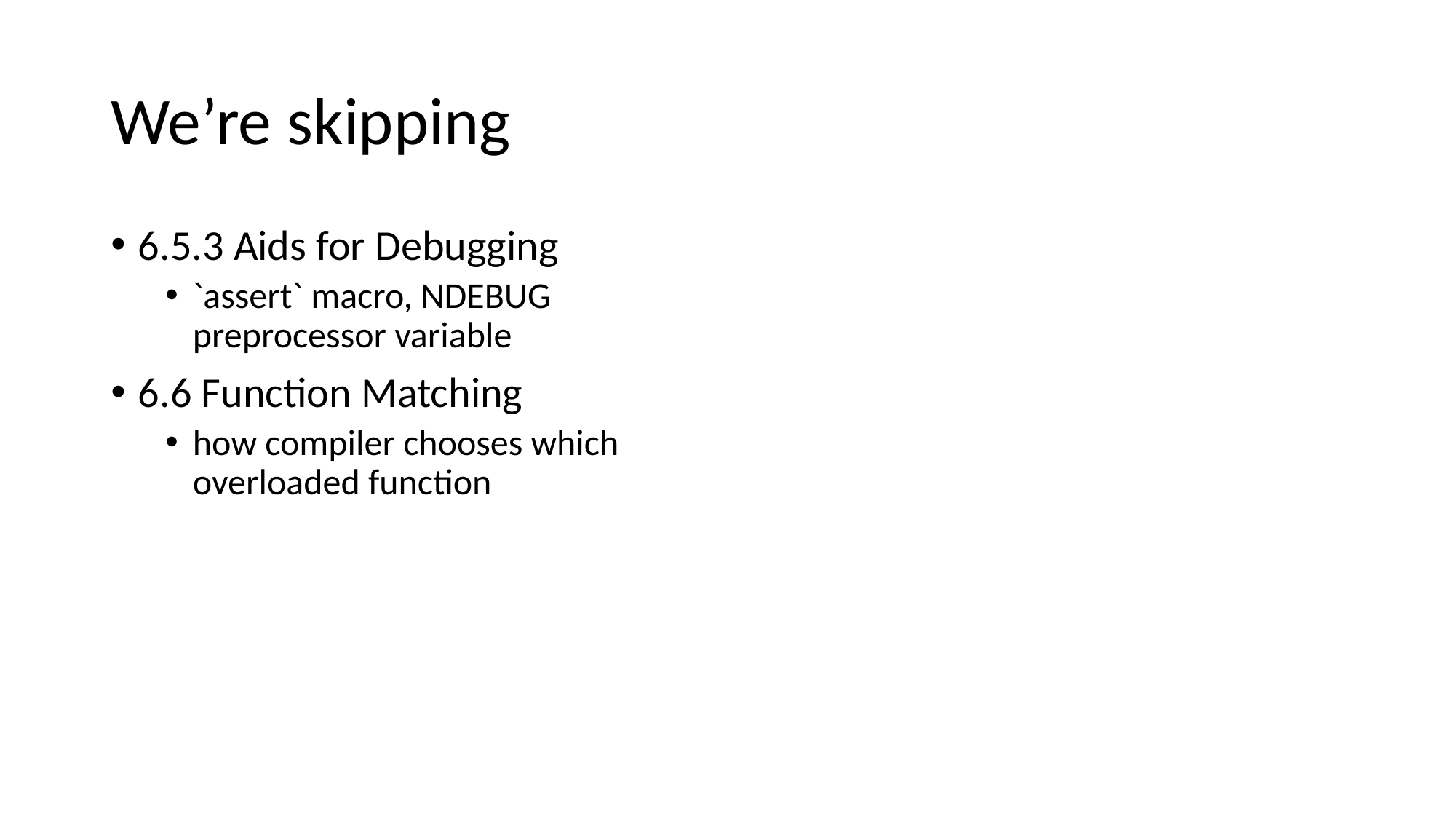

# We’re skipping
6.5.3 Aids for Debugging
`assert` macro, NDEBUG preprocessor variable
6.6 Function Matching
how compiler chooses which overloaded function